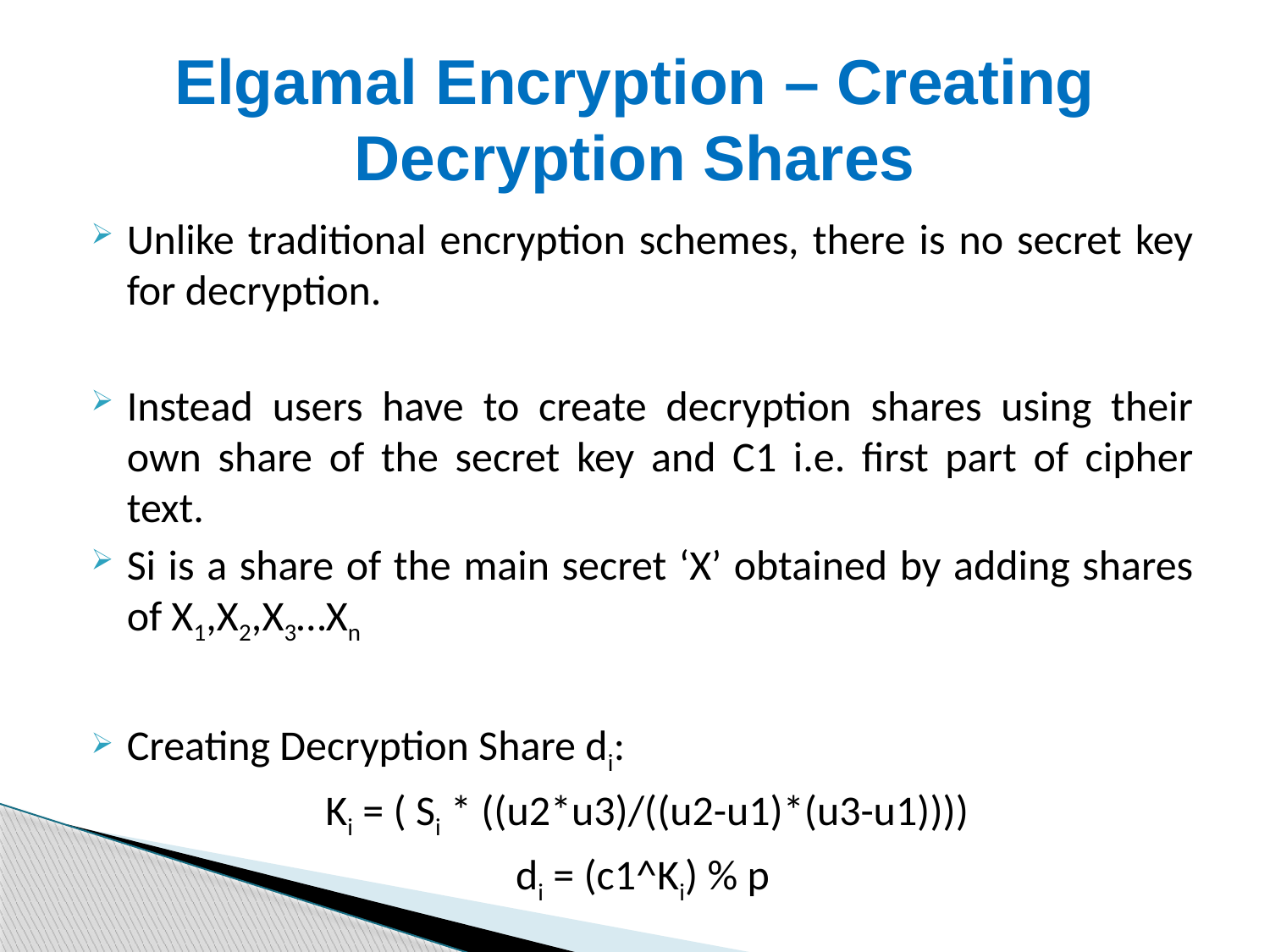

# Elgamal Encryption – Creating Decryption Shares
Unlike traditional encryption schemes, there is no secret key for decryption.

Instead users have to create decryption shares using their own share of the secret key and C1 i.e. first part of cipher text.
Si is a share of the main secret ‘X’ obtained by adding shares of X1,X2,X3…Xn

Creating Decryption Share di:
 Ki = ( Si * ((u2*u3)/((u2-u1)*(u3-u1))))
di = (c1^Ki) % p